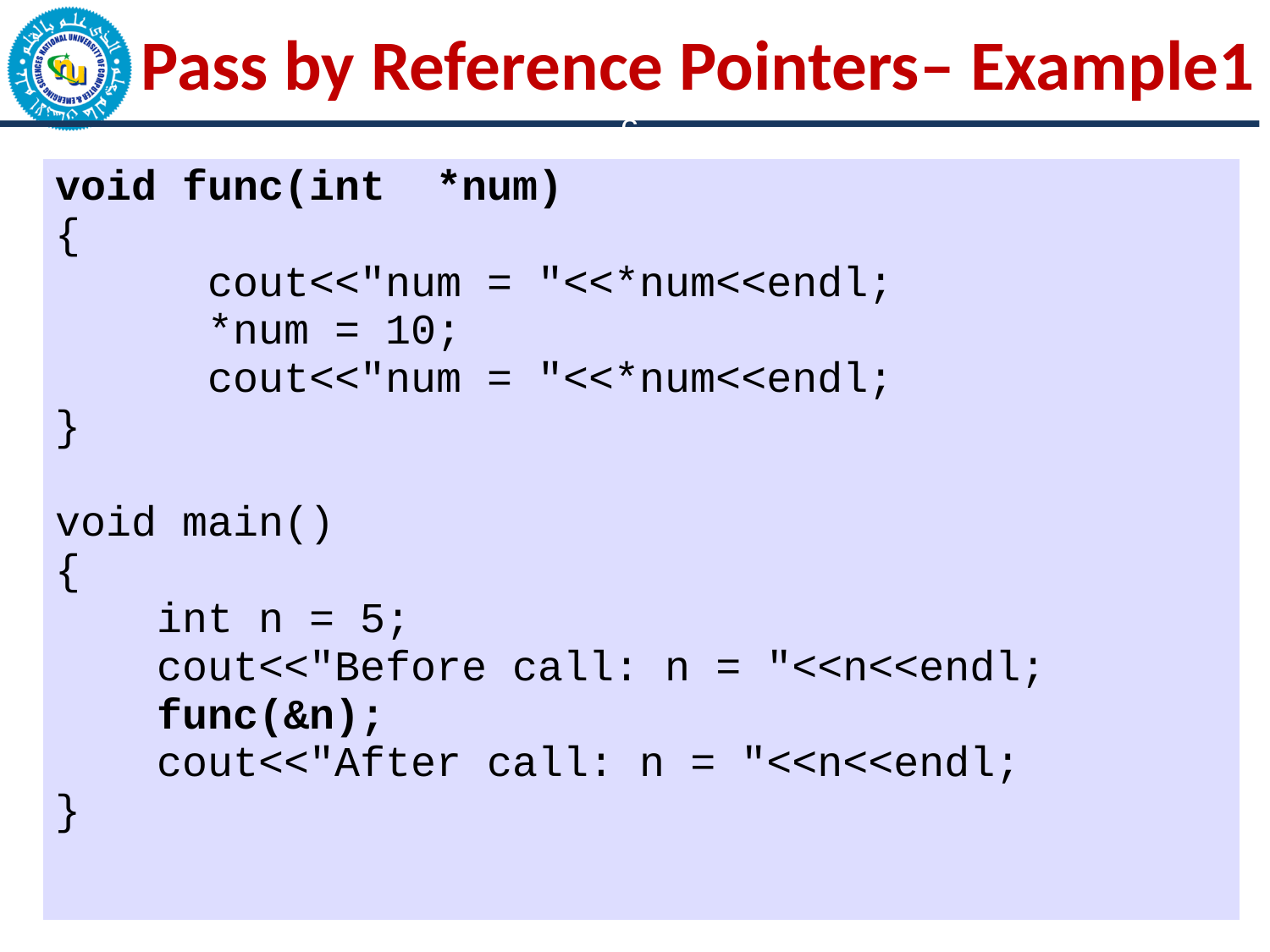

Pass by Reference Pointers– Example1
c
| void func(int \*num) { cout<<"num = "<<\*num<<endl; \*num = 10; cout<<"num = "<<\*num<<endl; } void main() { int n = 5; cout<<"Before call: n = "<<n<<endl; func(&n); cout<<"After call: n = "<<n<<endl; } |
| --- |